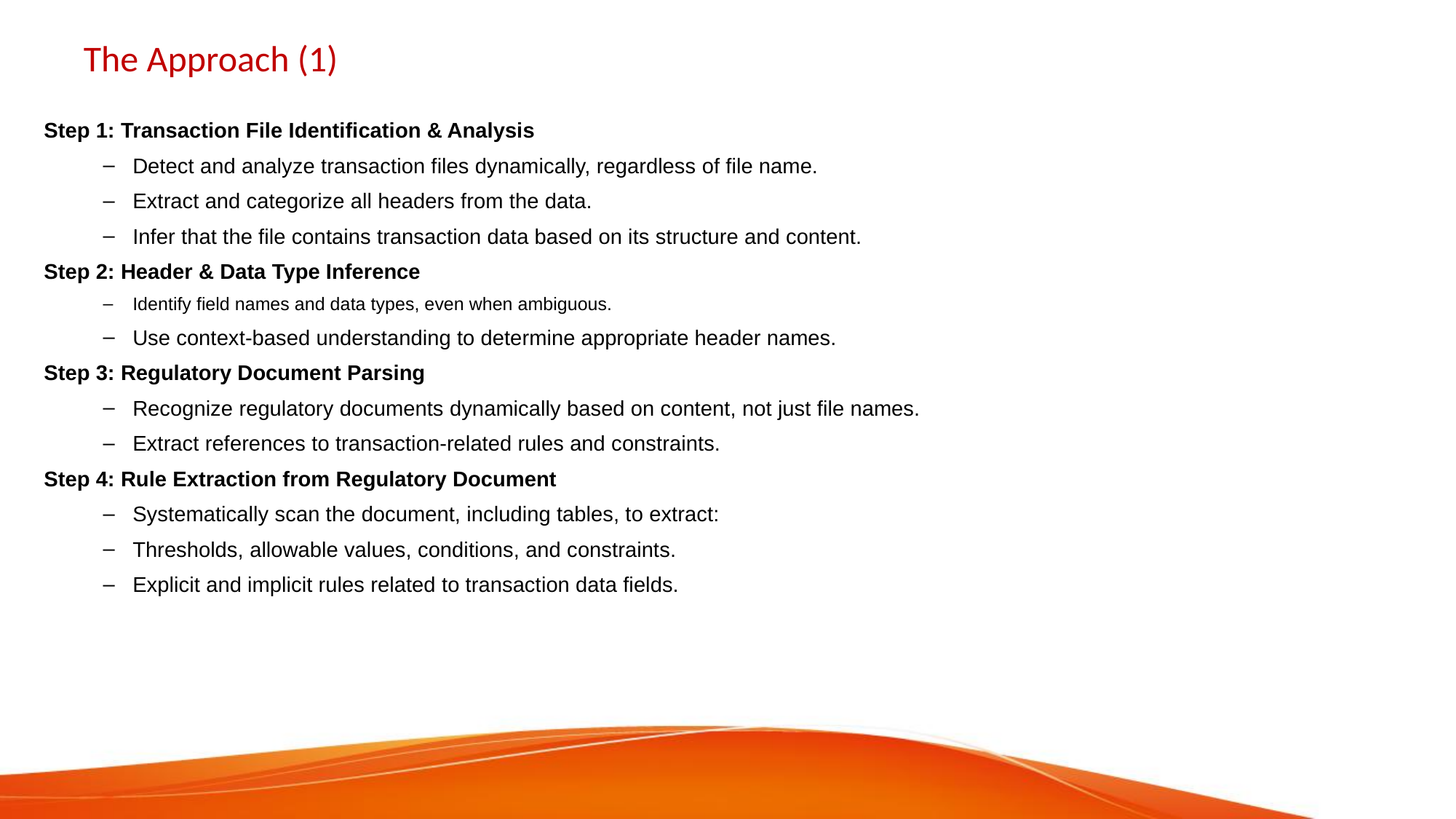

# The Approach (1)
Step 1: Transaction File Identification & Analysis
Detect and analyze transaction files dynamically, regardless of file name.
Extract and categorize all headers from the data.
Infer that the file contains transaction data based on its structure and content.
Step 2: Header & Data Type Inference
Identify field names and data types, even when ambiguous.
Use context-based understanding to determine appropriate header names.
Step 3: Regulatory Document Parsing
Recognize regulatory documents dynamically based on content, not just file names.
Extract references to transaction-related rules and constraints.
Step 4: Rule Extraction from Regulatory Document
Systematically scan the document, including tables, to extract:
Thresholds, allowable values, conditions, and constraints.
Explicit and implicit rules related to transaction data fields.